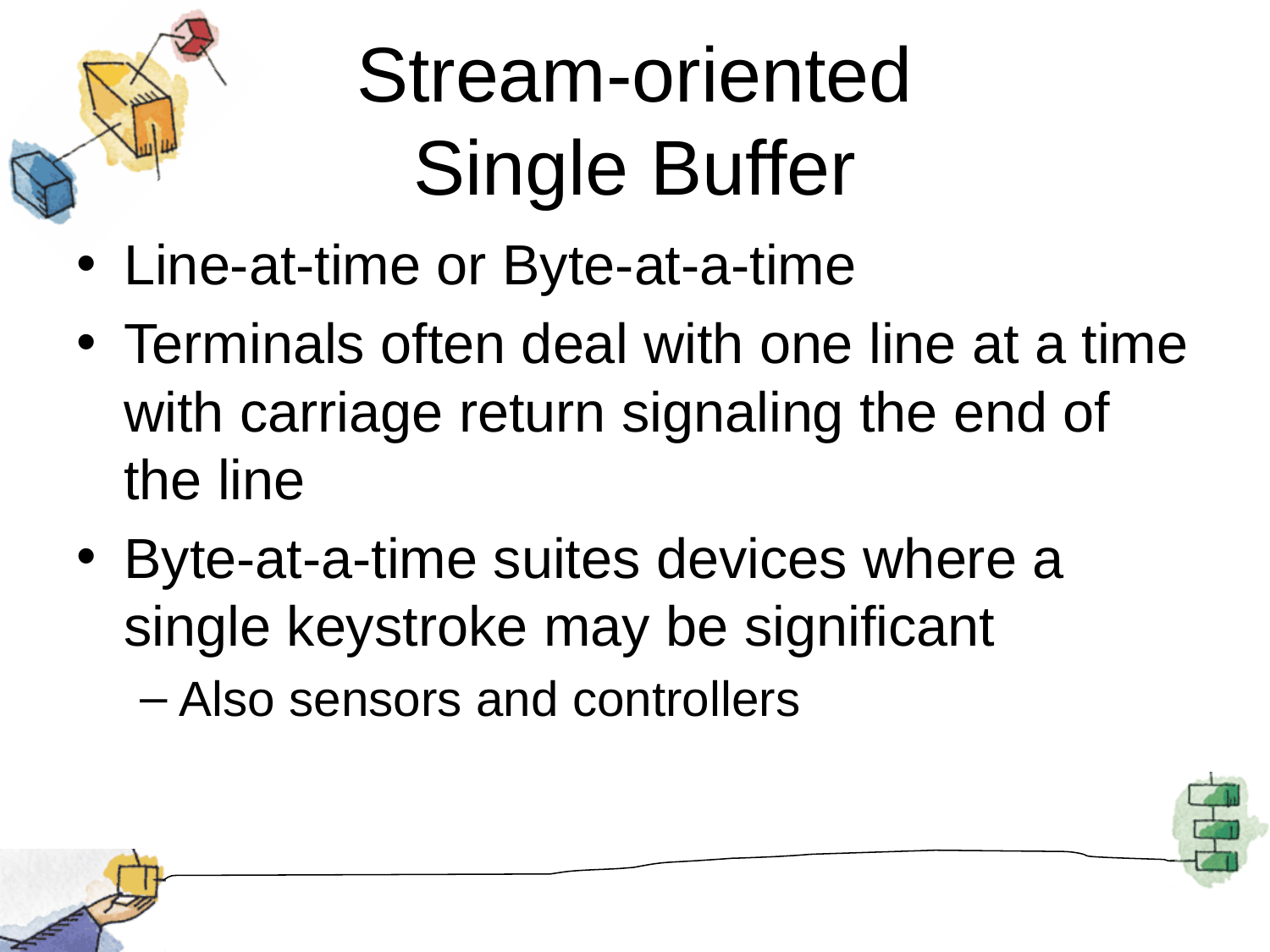

# Stream-oriented Single Buffer
Line-at-time or Byte-at-a-time
Terminals often deal with one line at a time with carriage return signaling the end of the line
Byte-at-a-time suites devices where a single keystroke may be significant
Also sensors and controllers